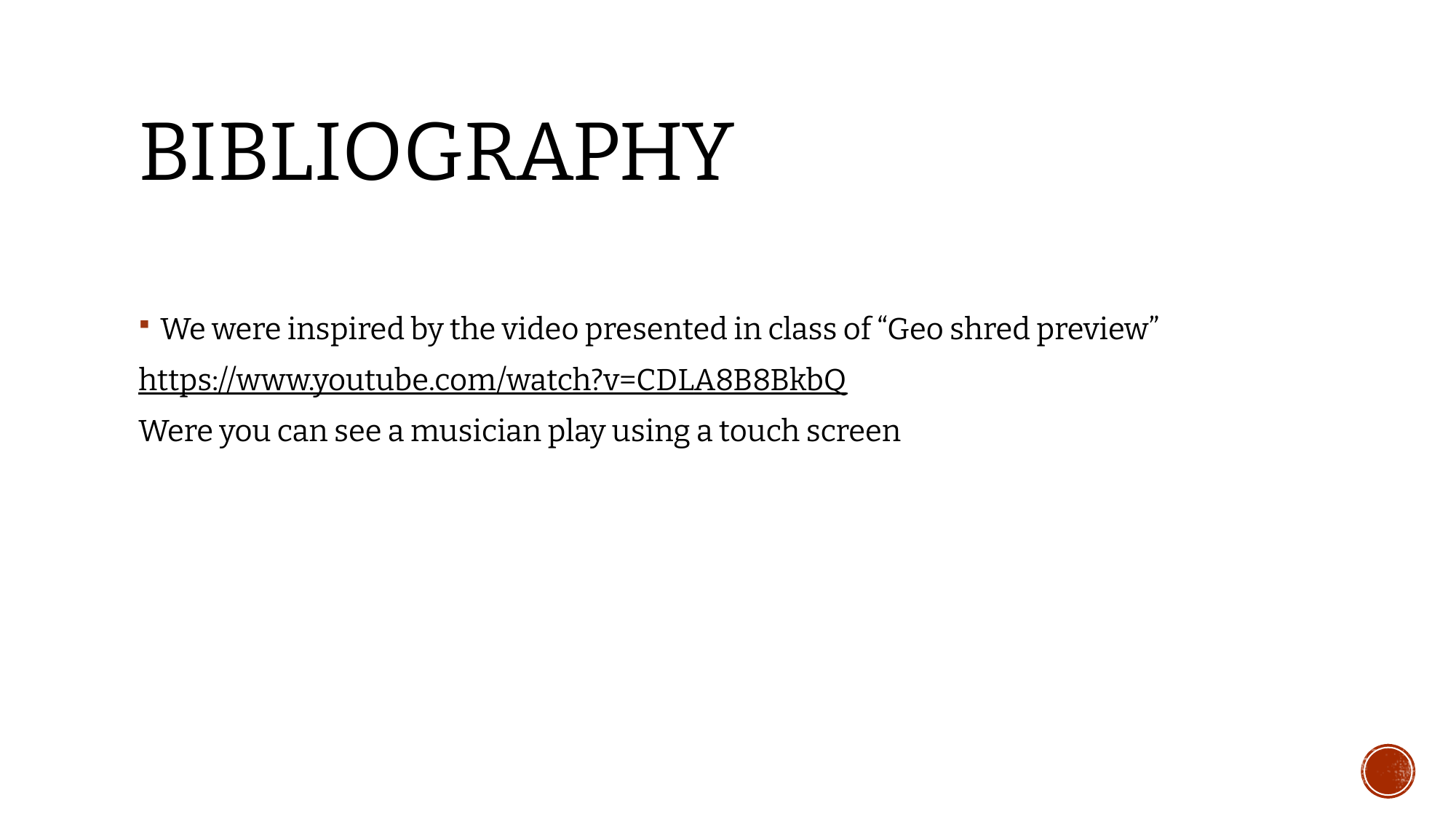

# Bibliography

We were inspired by the video presented in class of “Geo shred preview”
https://www.youtube.com/watch?v=CDLA8B8BkbQ
Were you can see a musician play using a touch screen